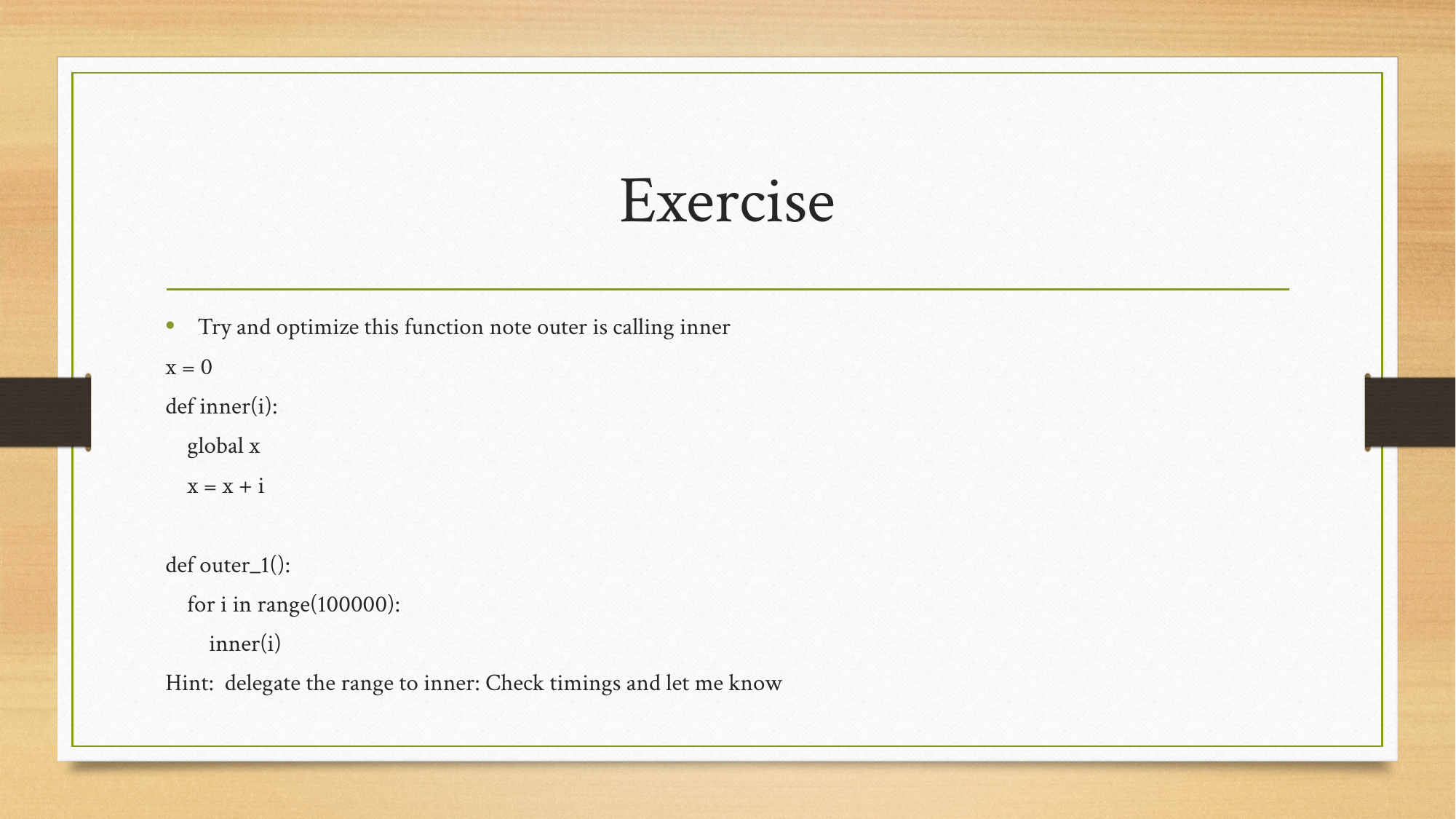

# Exercise
Try and optimize this function note outer is calling inner
x = 0
def inner(i):
    global x
    x = x + i

def outer_1():
    for i in range(100000):
        inner(i)
Hint:  delegate the range to inner: Check timings and let me know